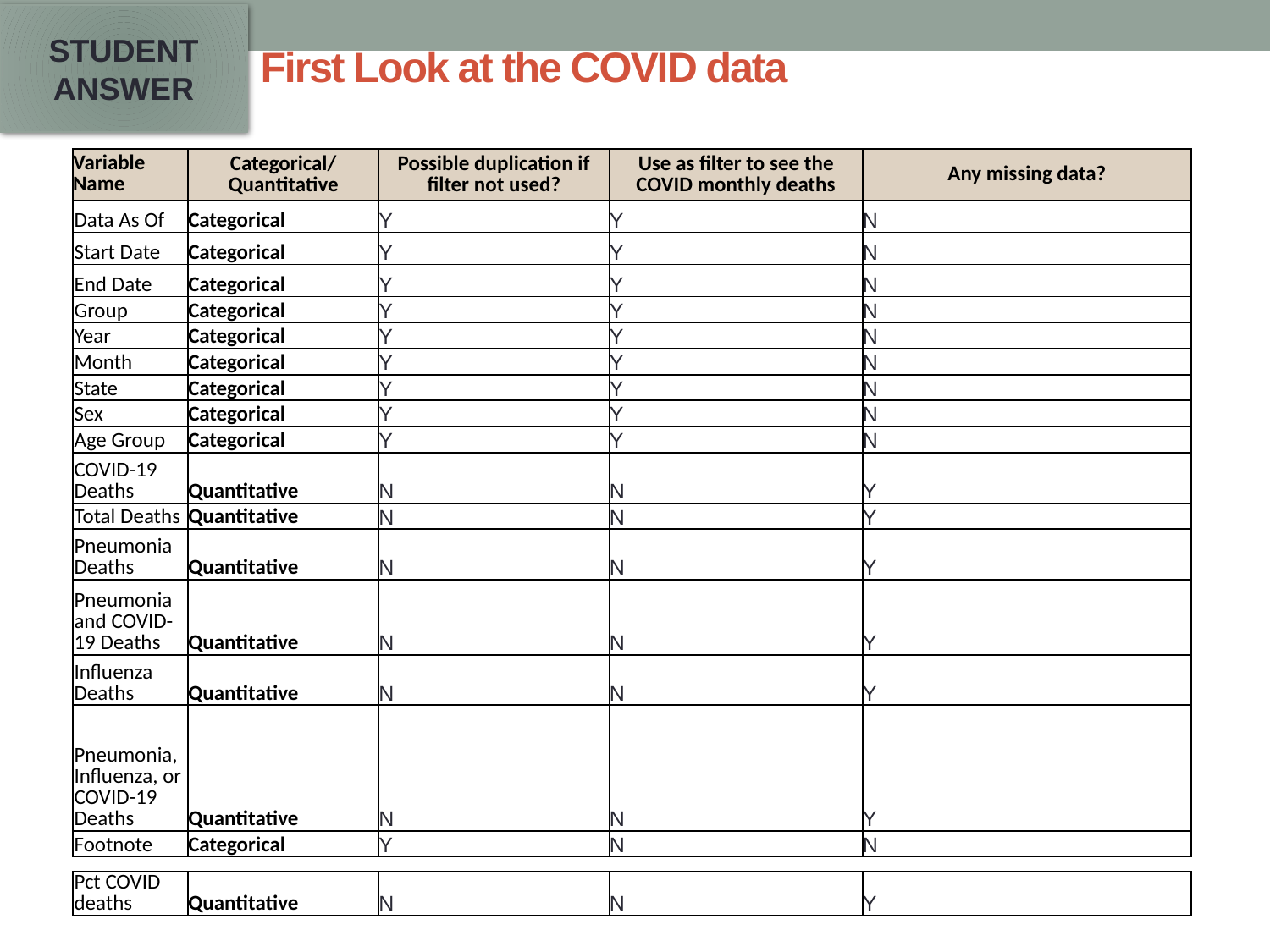

STUDENT ANSWER
# First Look at the COVID data

| Variable Name | Categorical/Quantitative | Possible duplication if filter not used? | Use as filter to see the COVID monthly deaths | Any missing data? |
| --- | --- | --- | --- | --- |
| Data As Of | Categorical | Y | Y | N |
| Start Date | Categorical | Y | Y | N |
| End Date | Categorical | Y | Y | N |
| Group | Categorical | Y | Y | N |
| Year | Categorical | Y | Y | N |
| Month | Categorical | Y | Y | N |
| State | Categorical | Y | Y | N |
| Sex | Categorical | Y | Y | N |
| Age Group | Categorical | Y | Y | N |
| COVID-19 Deaths | Quantitative | N | N | Y |
| Total Deaths | Quantitative | N | N | Y |
| Pneumonia Deaths | Quantitative | N | N | Y |
| Pneumonia and COVID-19 Deaths | Quantitative | N | N | Y |
| Influenza Deaths | Quantitative | N | N | Y |
| Pneumonia, Influenza, or COVID-19 Deaths | Quantitative | N | N | Y |
| Footnote | Categorical | Y | N | N |
| Pct COVID deaths | Quantitative | N | N | Y |
| --- | --- | --- | --- | --- |